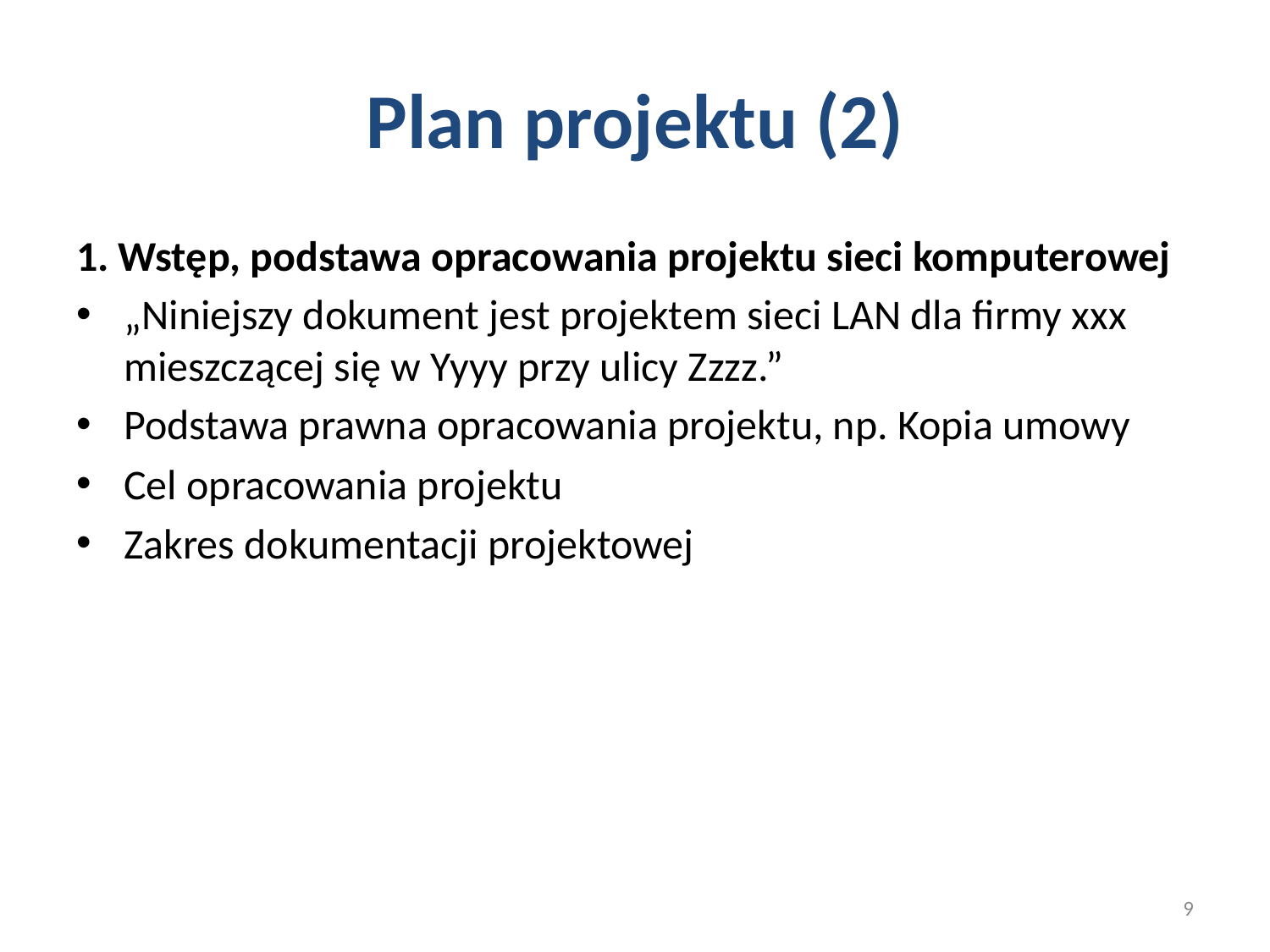

# Plan projektu (2)
1. Wstęp, podstawa opracowania projektu sieci komputerowej
„Niniejszy dokument jest projektem sieci LAN dla firmy xxx mieszczącej się w Yyyy przy ulicy Zzzz.”
Podstawa prawna opracowania projektu, np. Kopia umowy
Cel opracowania projektu
Zakres dokumentacji projektowej

9